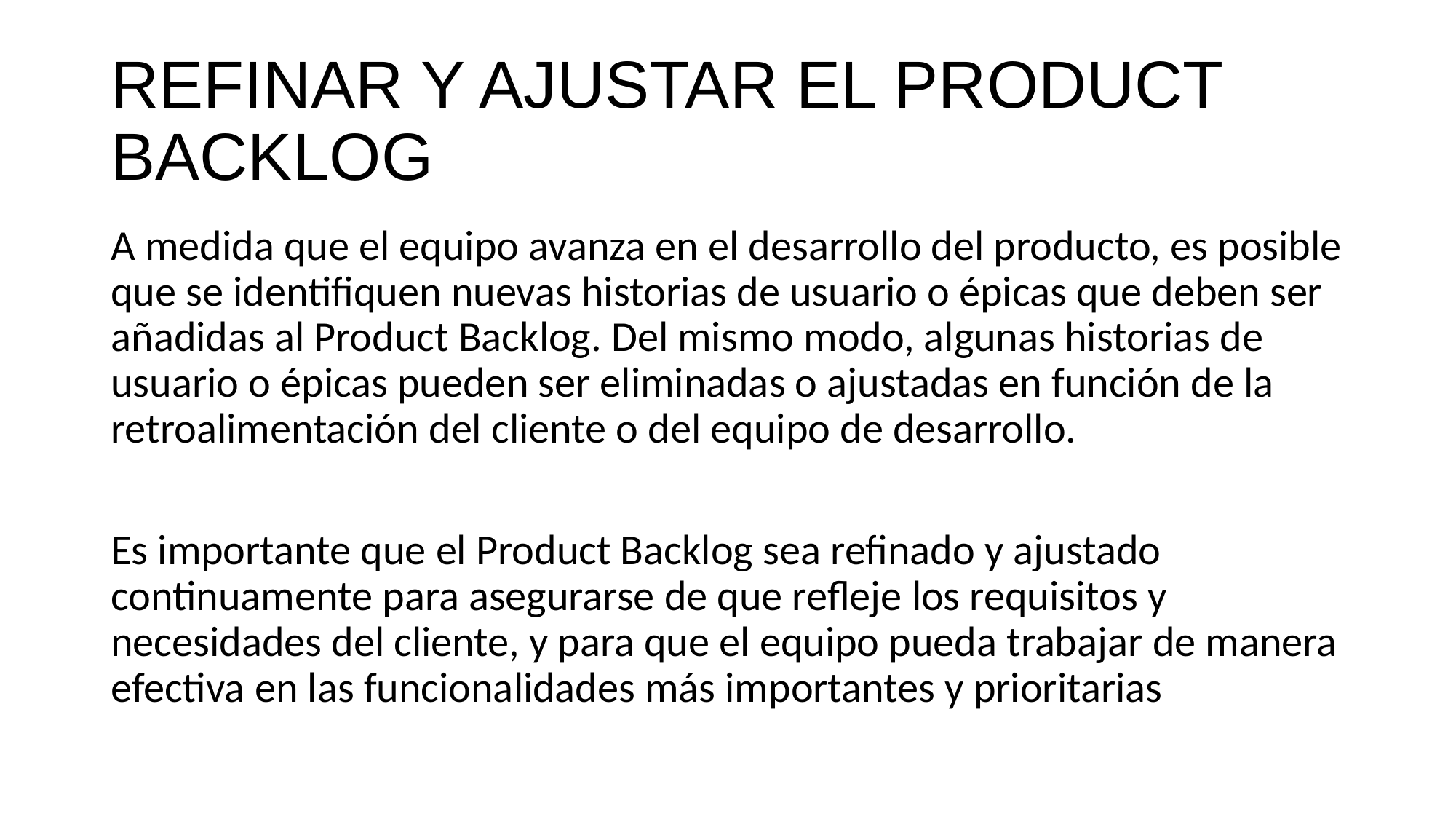

# REFINAR Y AJUSTAR EL PRODUCT BACKLOG
A medida que el equipo avanza en el desarrollo del producto, es posible que se identifiquen nuevas historias de usuario o épicas que deben ser añadidas al Product Backlog. Del mismo modo, algunas historias de usuario o épicas pueden ser eliminadas o ajustadas en función de la retroalimentación del cliente o del equipo de desarrollo.

Es importante que el Product Backlog sea refinado y ajustado continuamente para asegurarse de que refleje los requisitos y necesidades del cliente, y para que el equipo pueda trabajar de manera efectiva en las funcionalidades más importantes y prioritarias